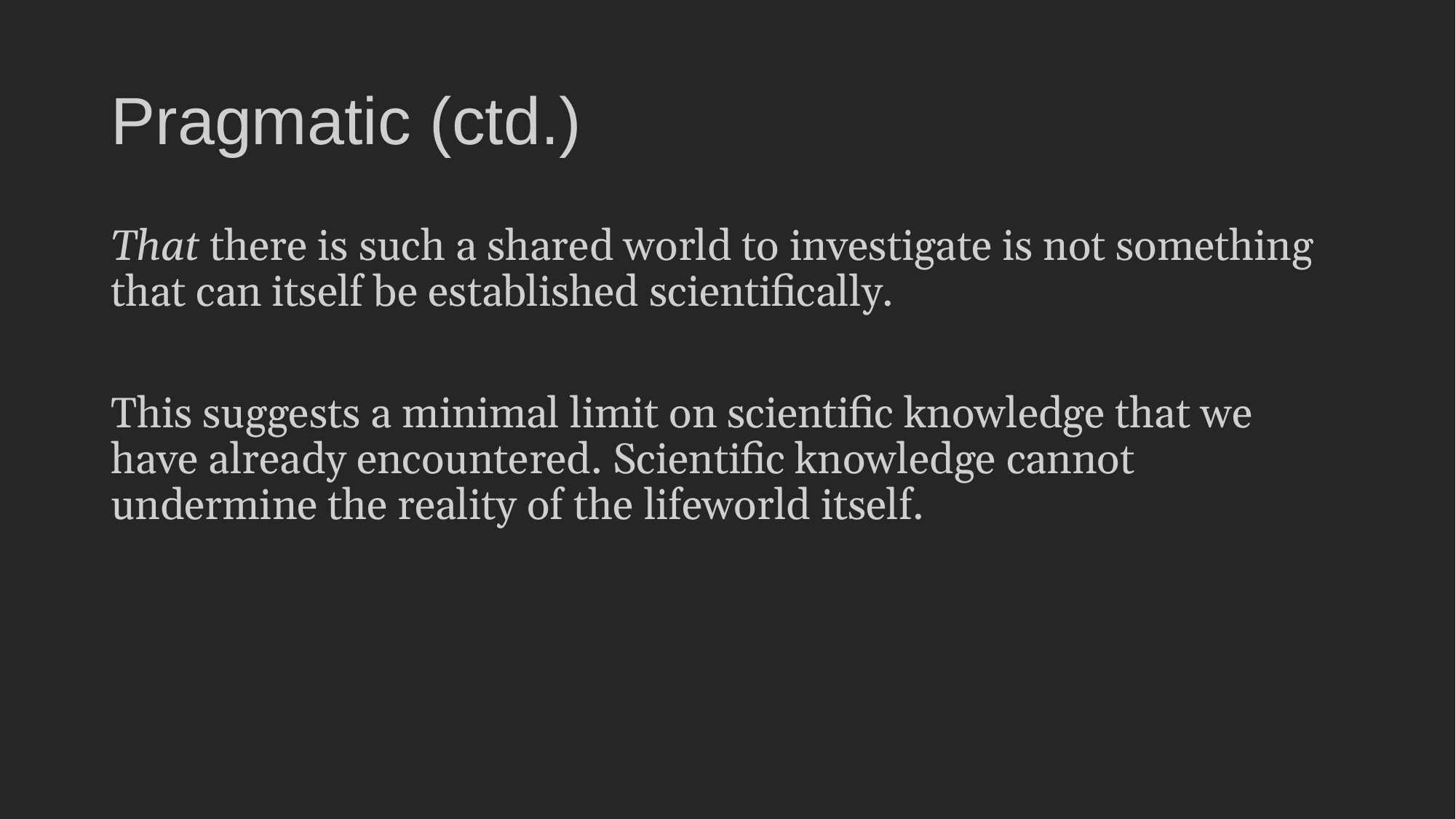

# Pragmatic (ctd.)
That there is such a shared world to investigate is not something that can itself be established scientifically.

This suggests a minimal limit on scientific knowledge that we have already encountered. Scientific knowledge cannot undermine the reality of the lifeworld itself.